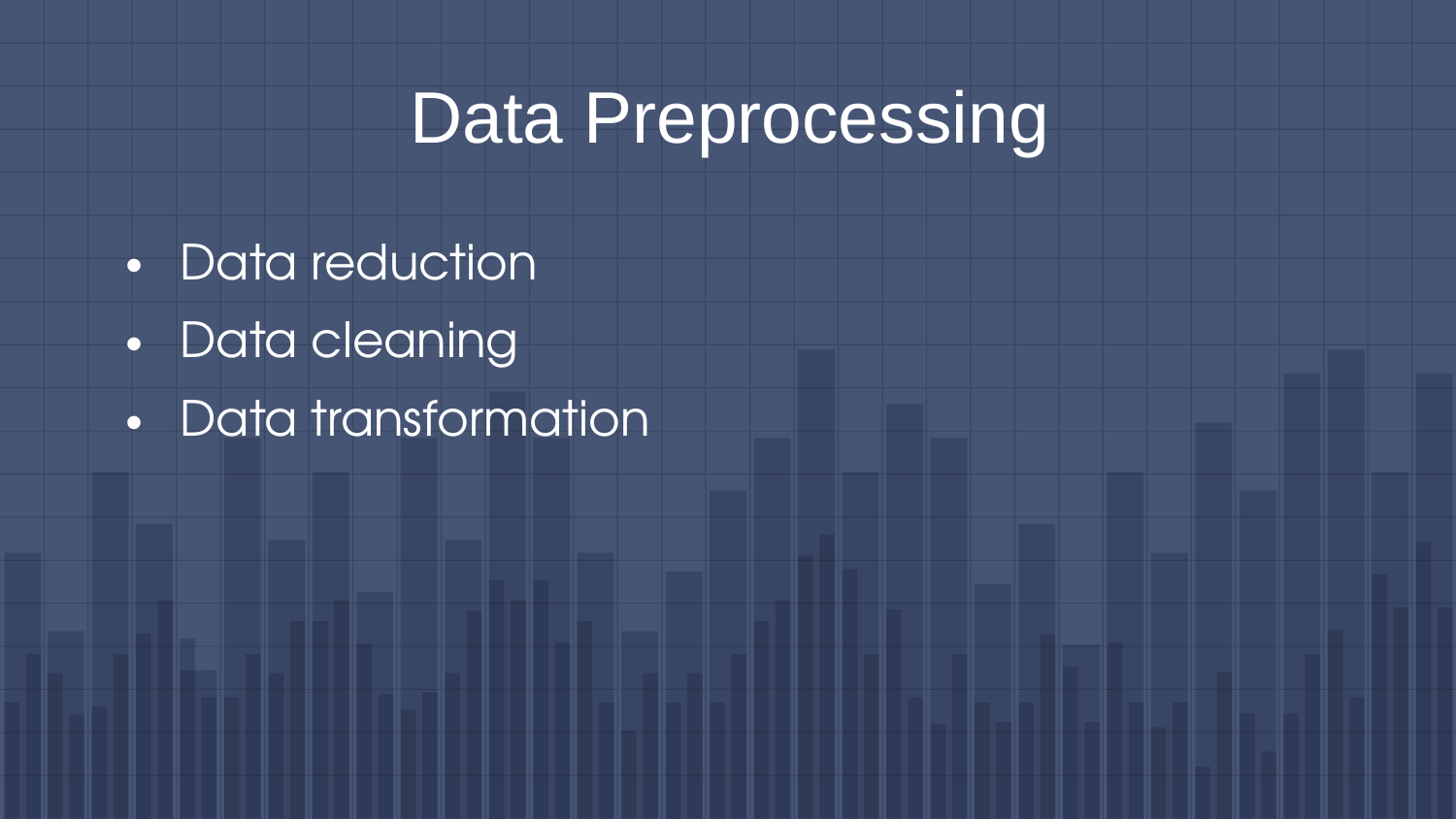

Data Preprocessing
Data reduction
Data cleaning
Data transformation